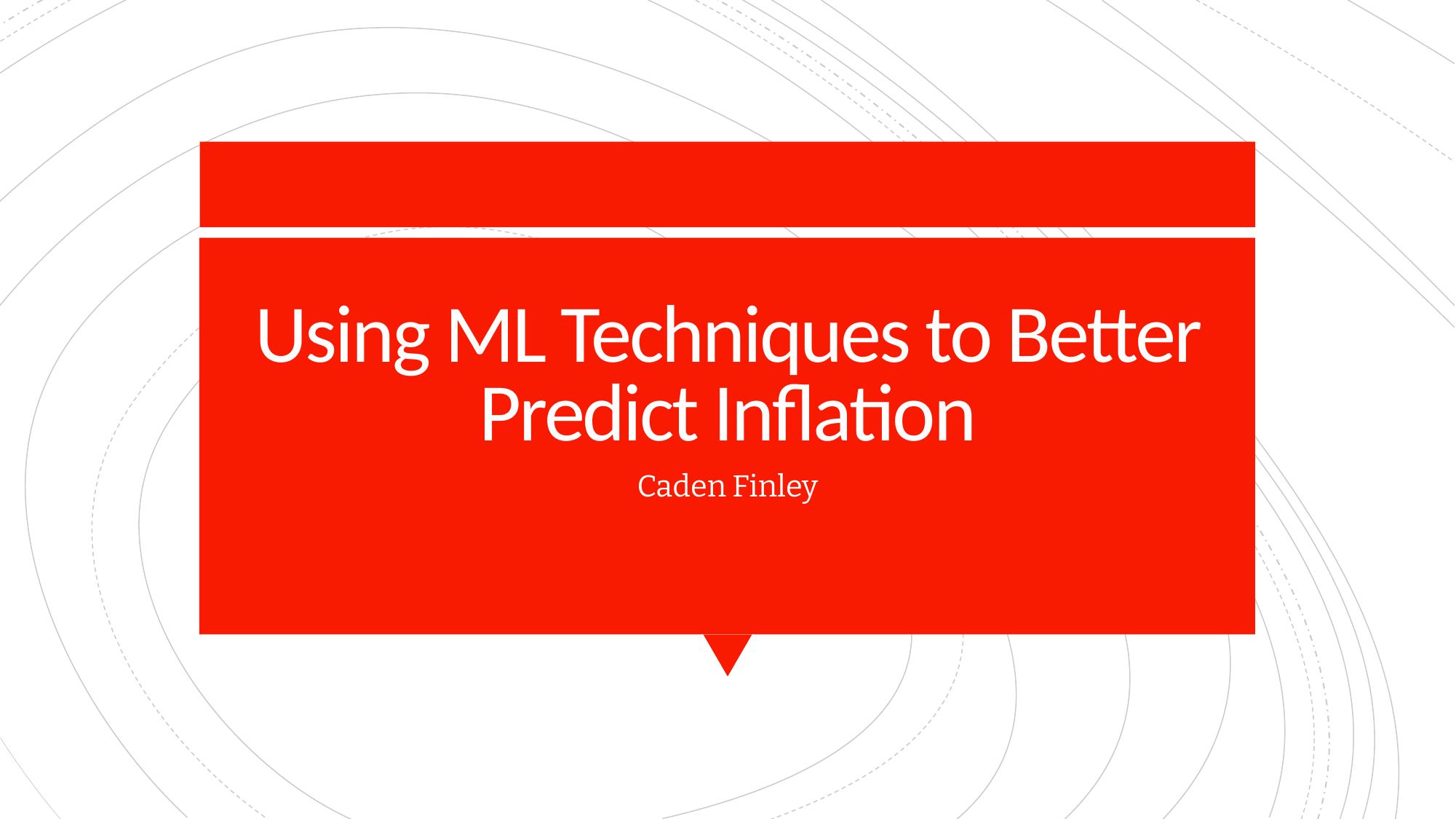

# Using ML Techniques to Better Predict Inflation
Caden Finley